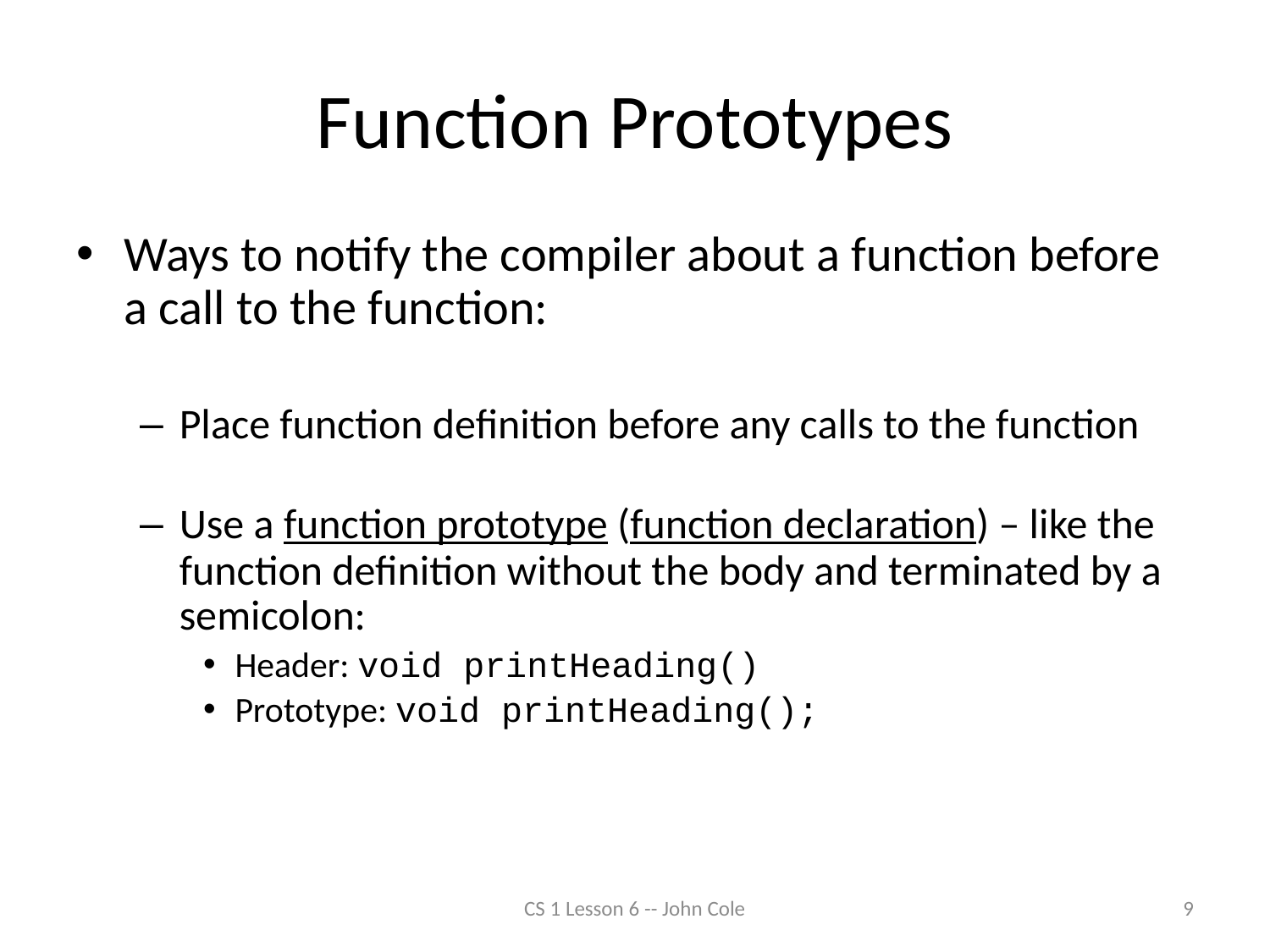

# Function Prototypes
Ways to notify the compiler about a function before a call to the function:
Place function definition before any calls to the function
Use a function prototype (function declaration) – like the function definition without the body and terminated by a semicolon:
Header: void printHeading()
Prototype: void printHeading();

CS 1 Lesson 6 -- John Cole
9